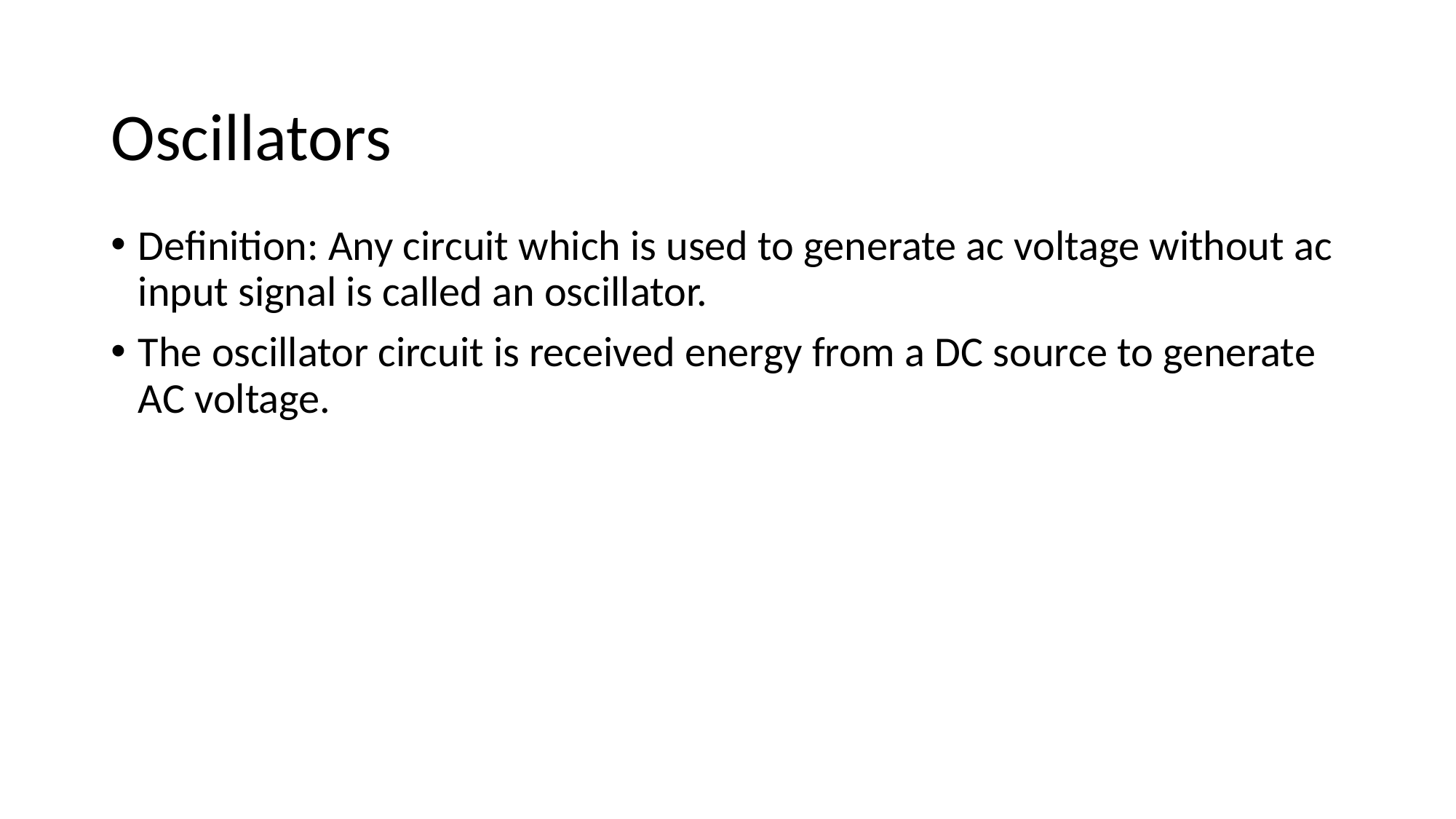

# Oscillators
Definition: Any circuit which is used to generate ac voltage without ac input signal is called an oscillator.
The oscillator circuit is received energy from a DC source to generate AC voltage.